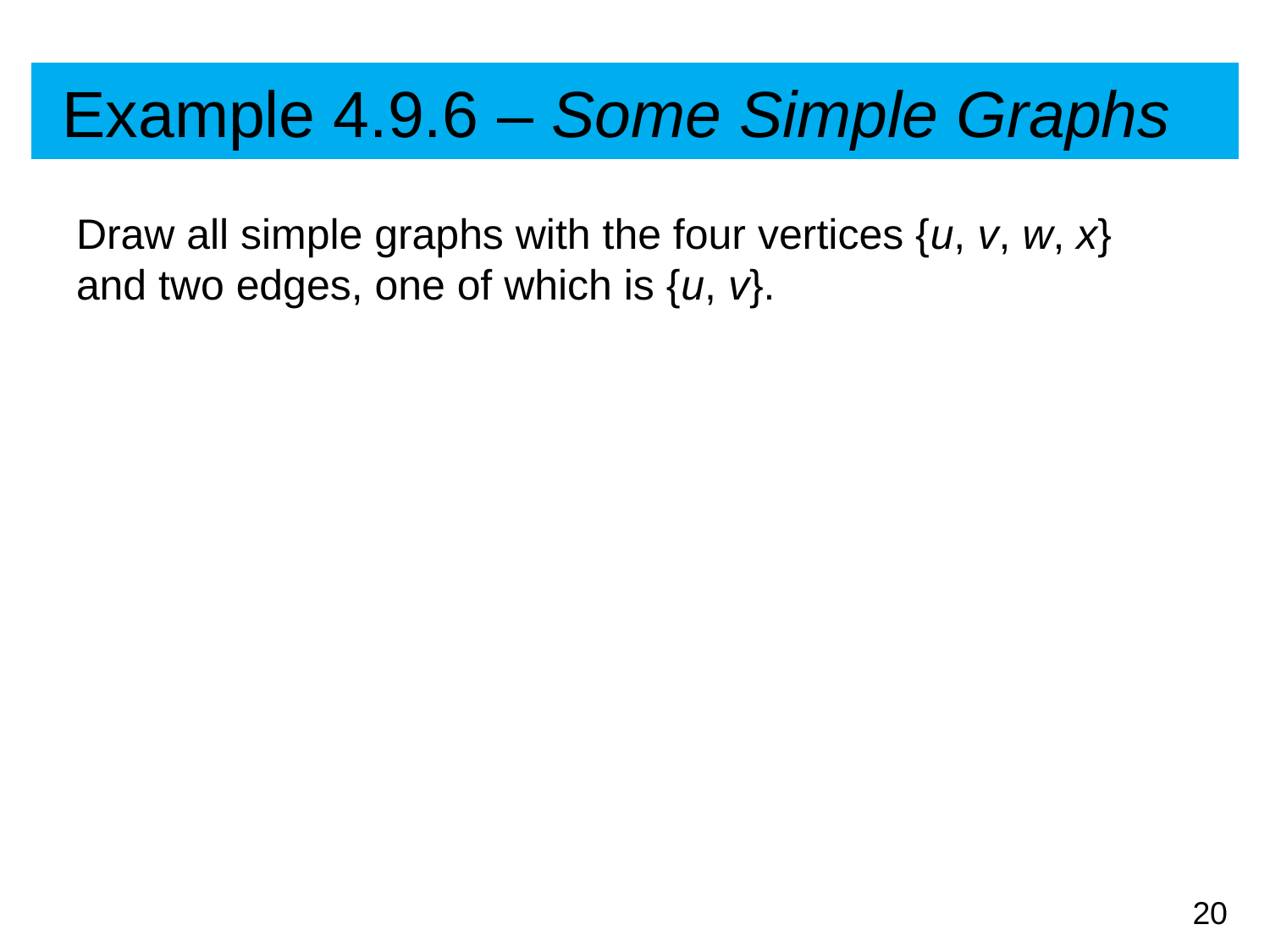

# Example 4.9.6 – Some Simple Graphs
Draw all simple graphs with the four vertices {u, v, w, x} and two edges, one of which is {u, v}.